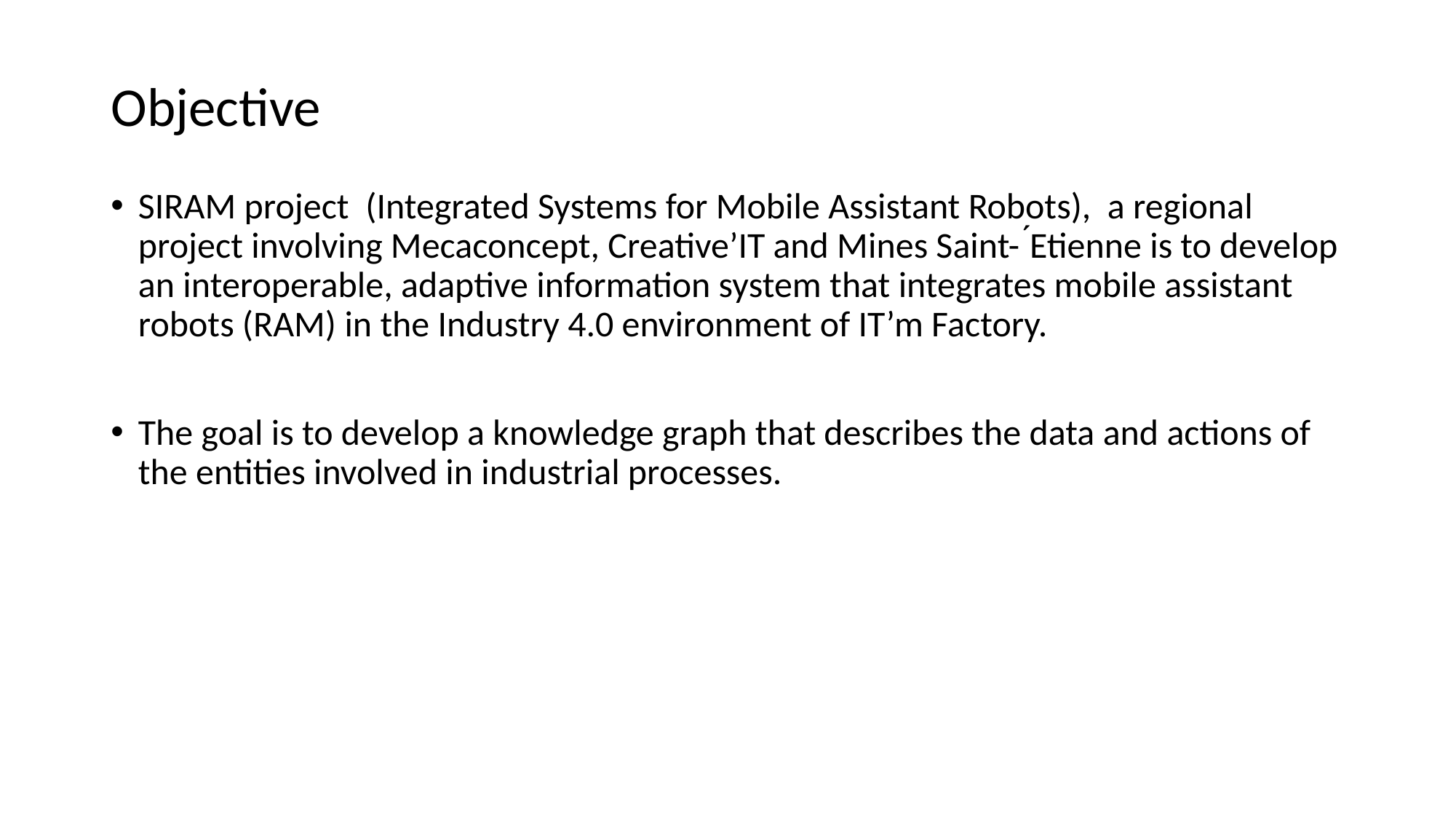

# Objective
SIRAM project  (Integrated Systems for Mobile Assistant Robots),  a regional project involving Mecaconcept, Creative’IT and Mines Saint- ́Etienne is to develop an interoperable, adaptive information system that integrates mobile assistant robots (RAM) in the Industry 4.0 environment of IT’m Factory.

The goal is to develop a knowledge graph that describes the data and actions of the entities involved in industrial processes.